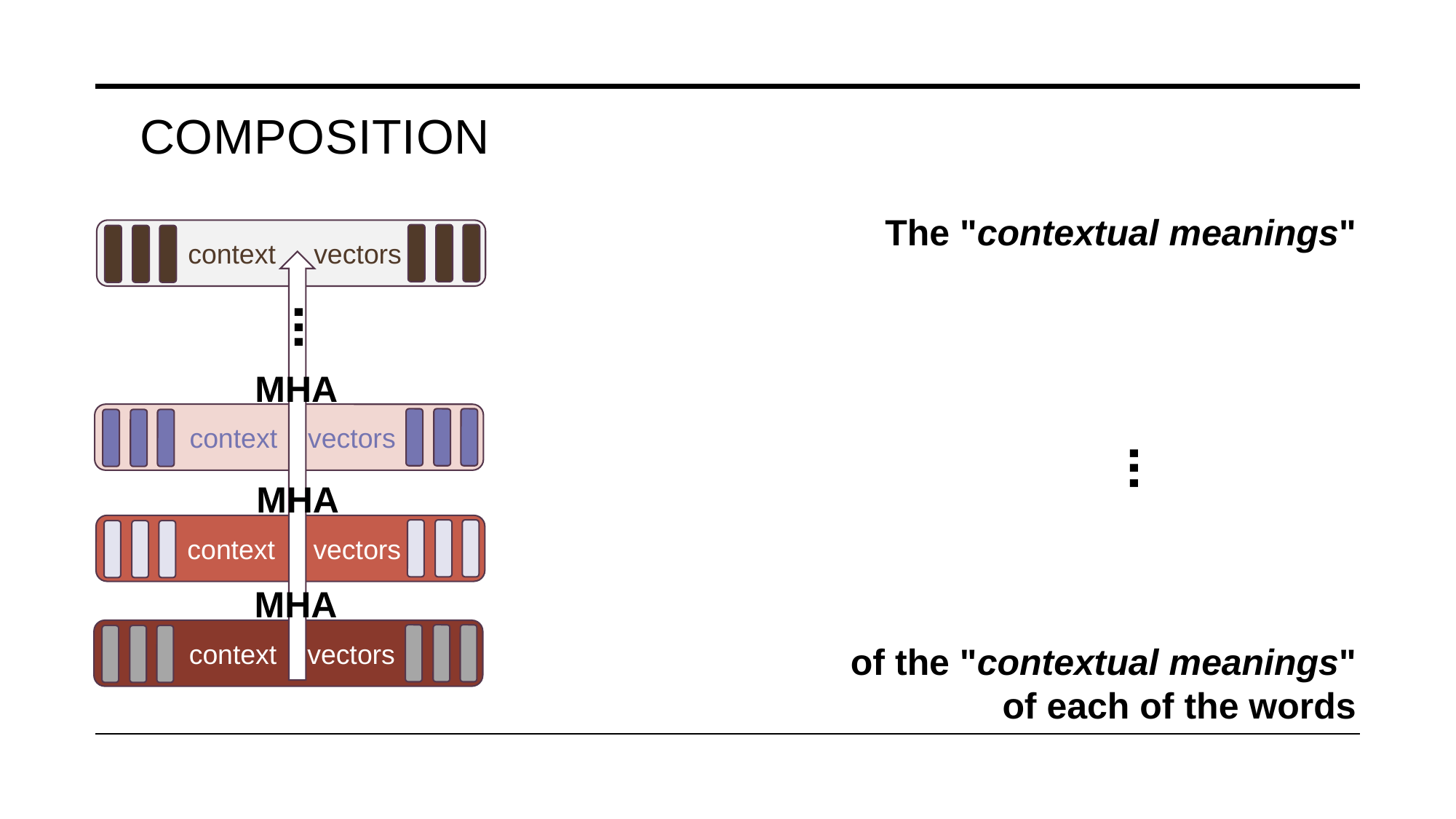

# Composition
The "contextual meanings"
of the "contextual meanings"
of the "contextual meanings"
of the "contextual meanings"
of the "contextual meanings"

of the "contextual meanings"
of the "contextual meanings"
of the "contextual meanings"
of the "contextual meanings"
of each of the words

 context     vectors

...
MHA
 context    vectors

...

MHA
 context     vectors

MHA
 context    vectors